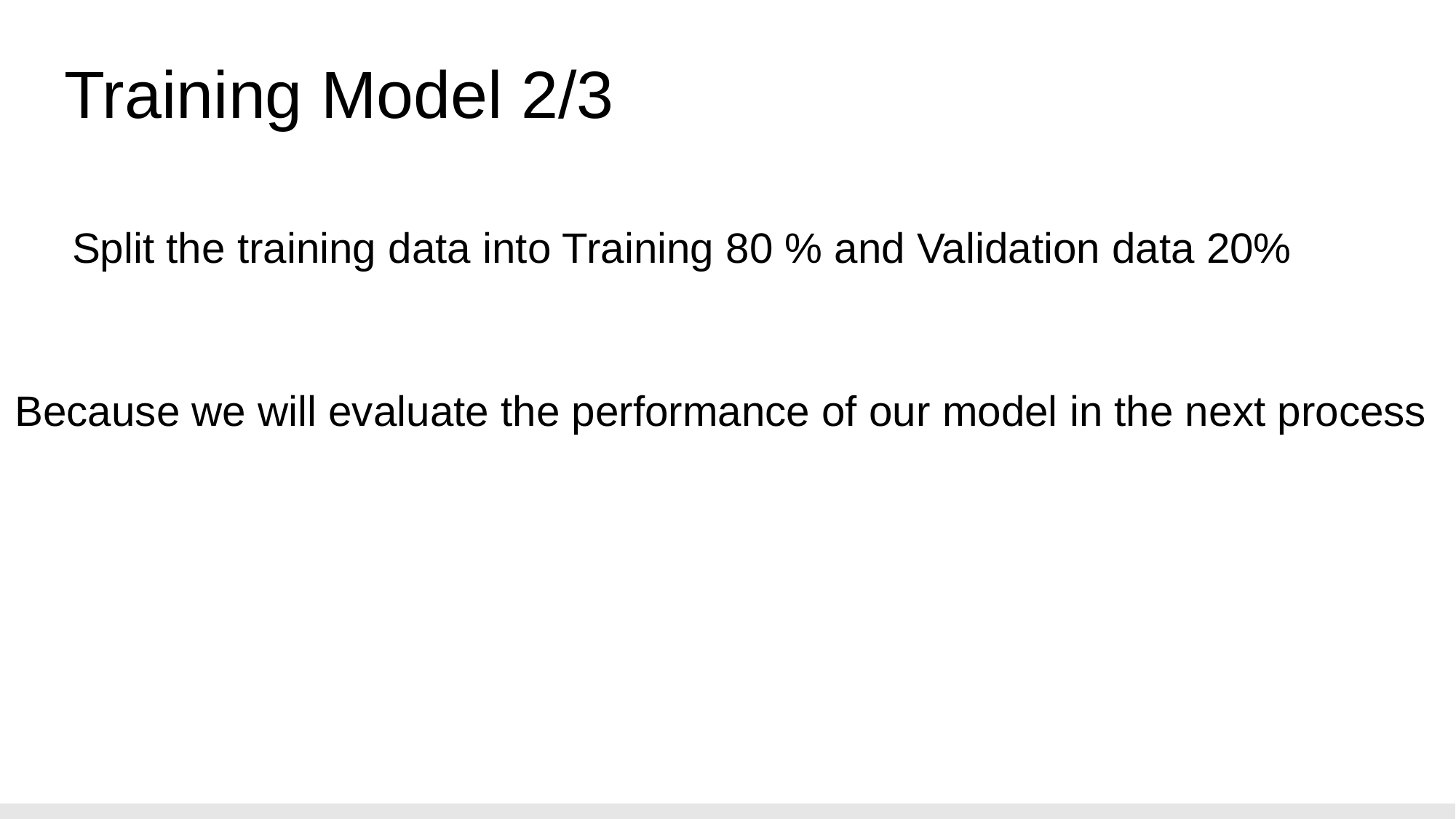

Training Model 2/3
Split the training data into Training 80 % and Validation data 20%
Because we will evaluate the performance of our model in the next process